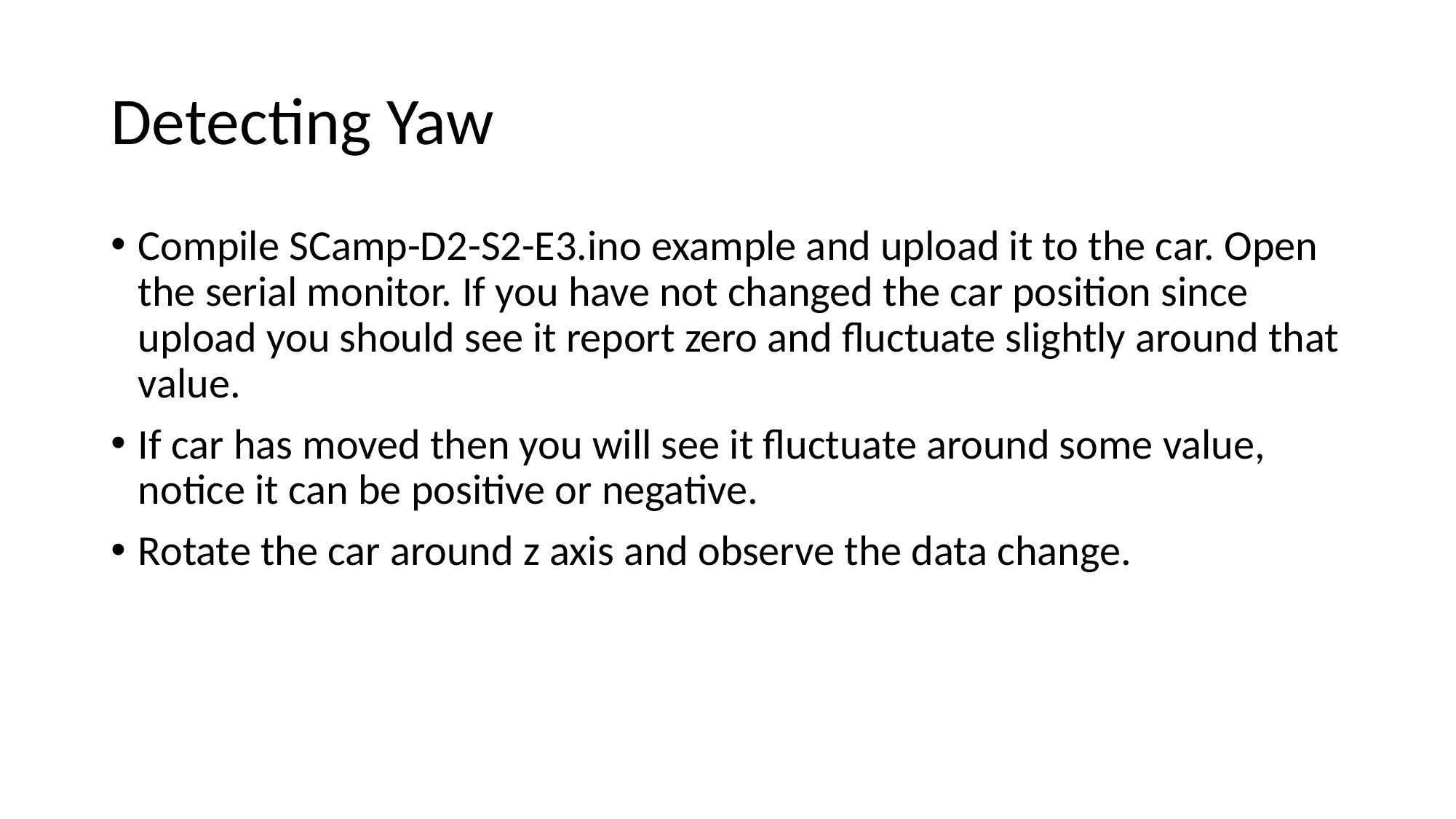

# Detecting Yaw
Compile SCamp-D2-S2-E3.ino example and upload it to the car. Open the serial monitor. If you have not changed the car position since upload you should see it report zero and fluctuate slightly around that value.
If car has moved then you will see it fluctuate around some value, notice it can be positive or negative.
Rotate the car around z axis and observe the data change.